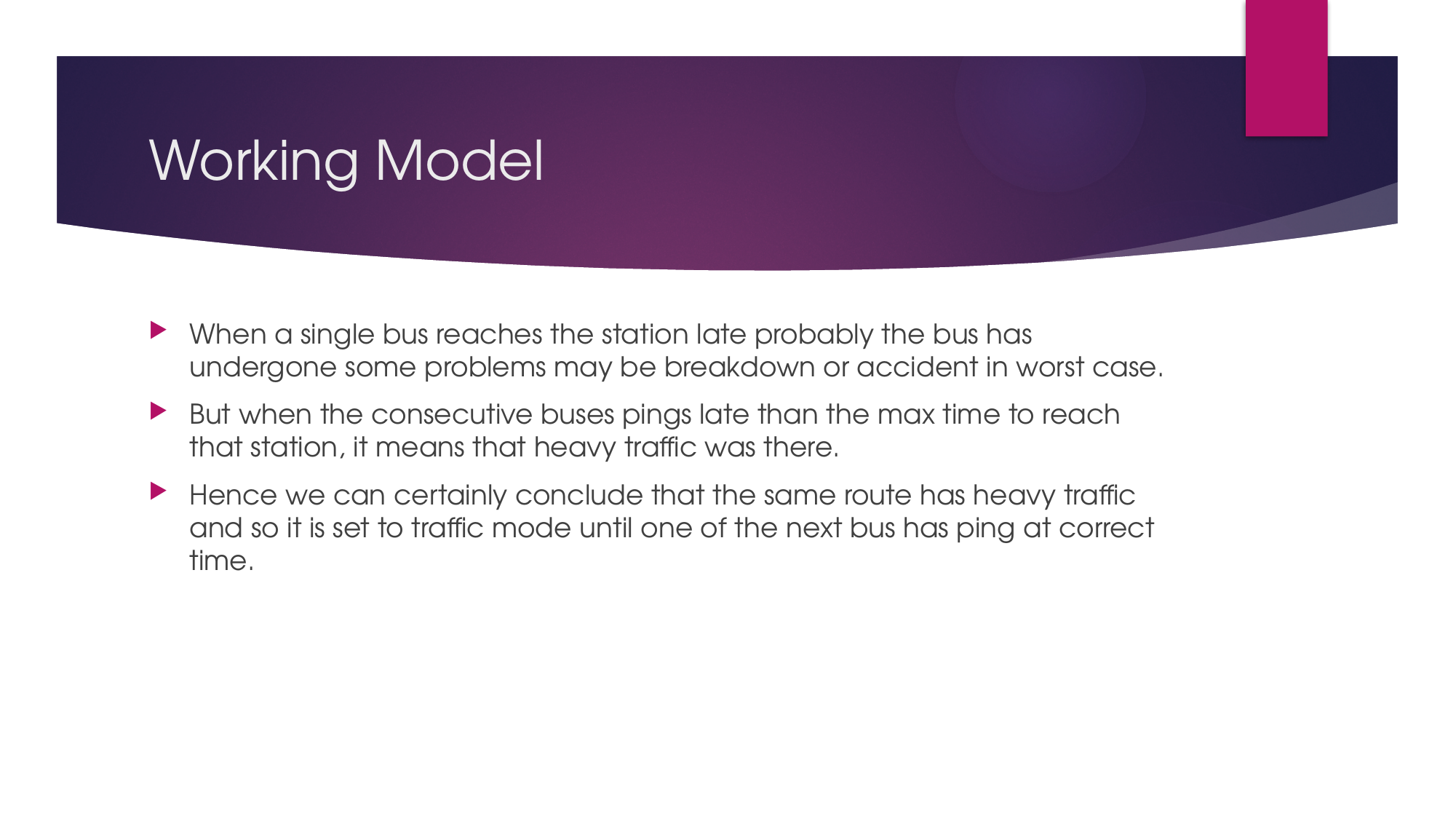

# Working Model
When a single bus reaches the station late probably the bus has undergone some problems may be breakdown or accident in worst case.
But when the consecutive buses pings late than the max time to reach that station, it means that heavy traffic was there.
Hence we can certainly conclude that the same route has heavy traffic and so it is set to traffic mode until one of the next bus has ping at correct time.